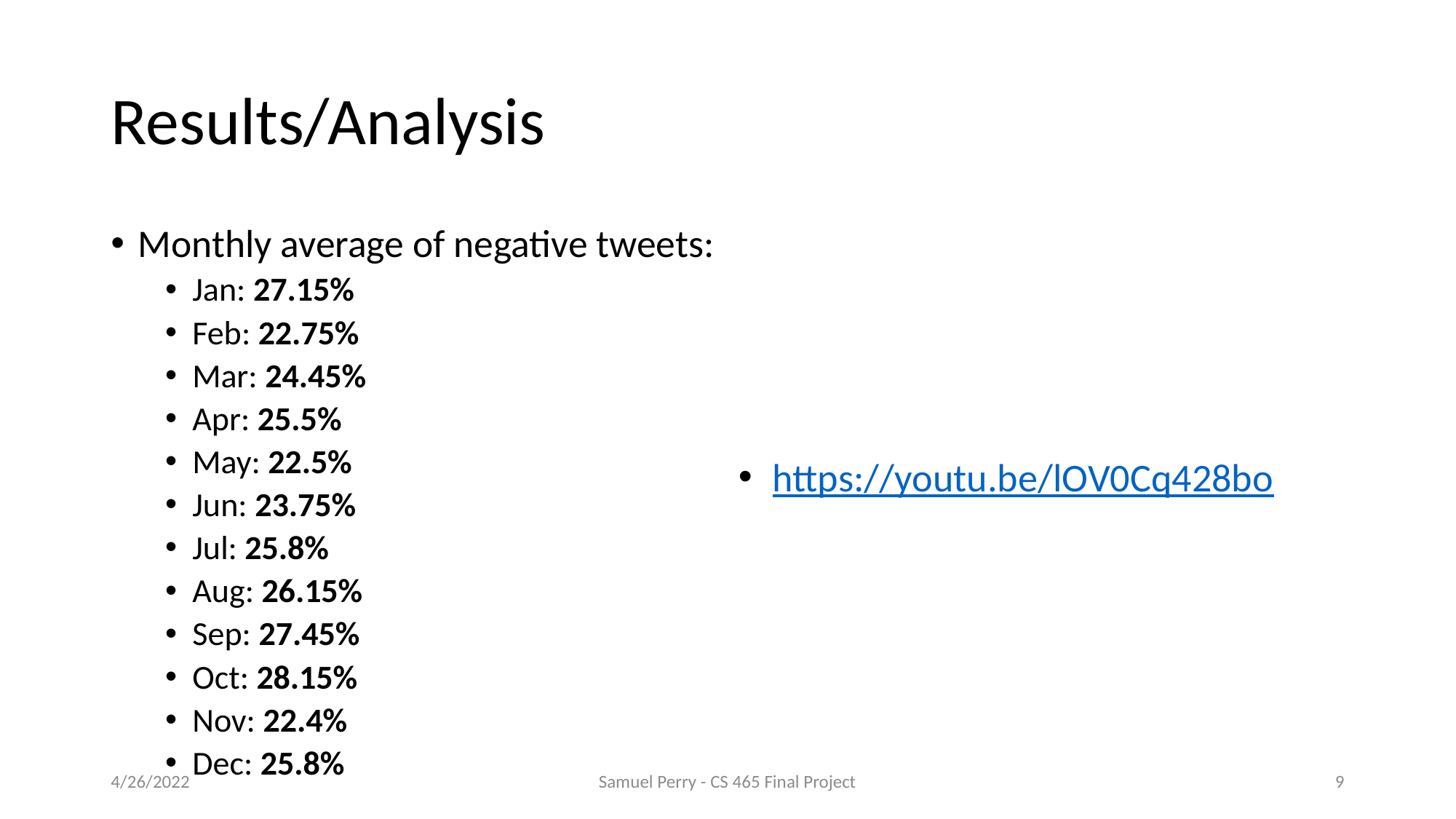

# Results/Analysis
Monthly average of negative tweets:
Jan: 27.15%
Feb: 22.75%
Mar: 24.45%
Apr: 25.5%
May: 22.5%
Jun: 23.75%
Jul: 25.8%
Aug: 26.15%
Sep: 27.45%
Oct: 28.15%
Nov: 22.4%
Dec: 25.8%
https://youtu.be/lOV0Cq428bo
4/26/2022
Samuel Perry - CS 465 Final Project
9